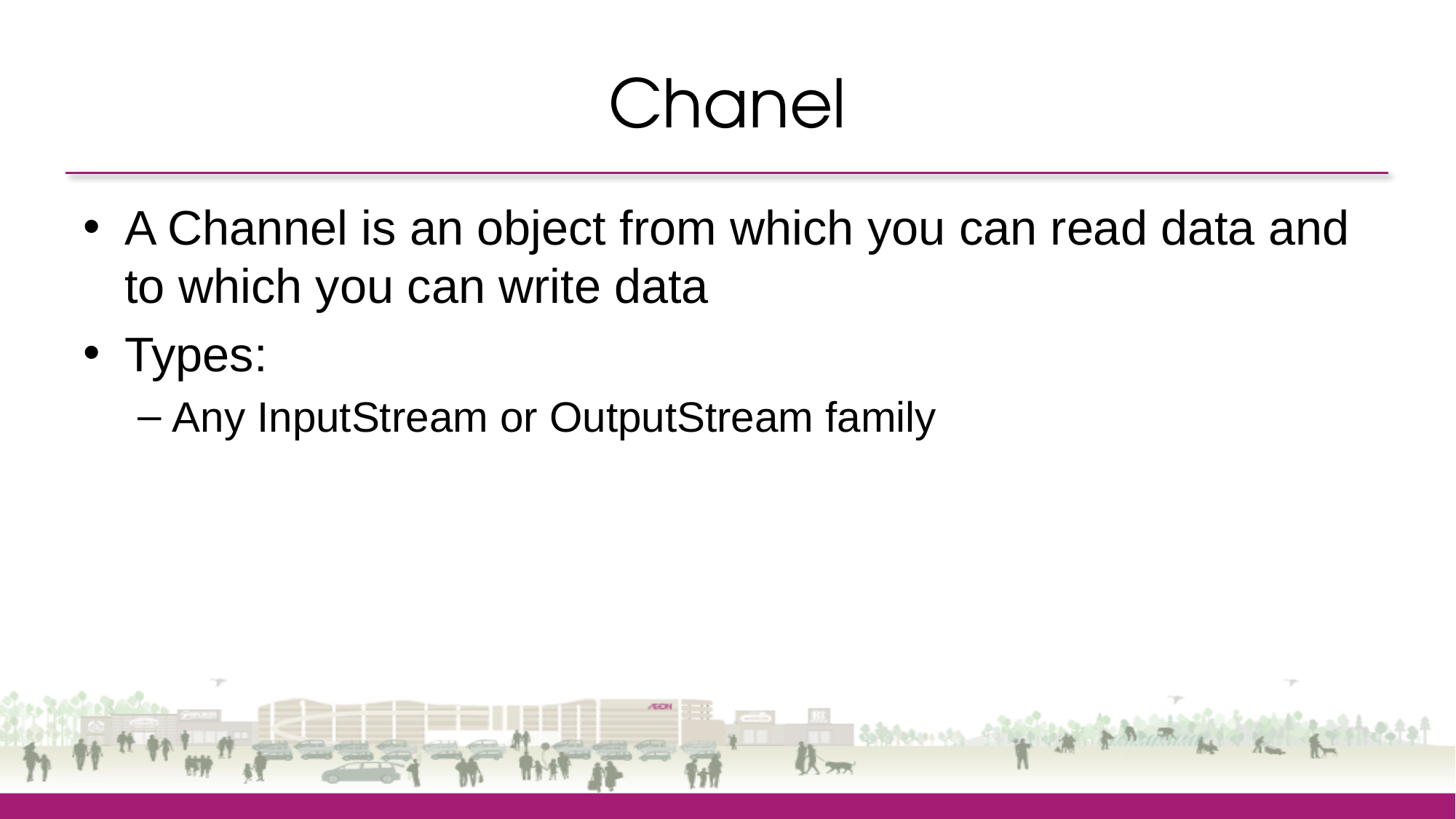

# Chanel
A Channel is an object from which you can read data and to which you can write data
Types:
Any InputStream or OutputStream family